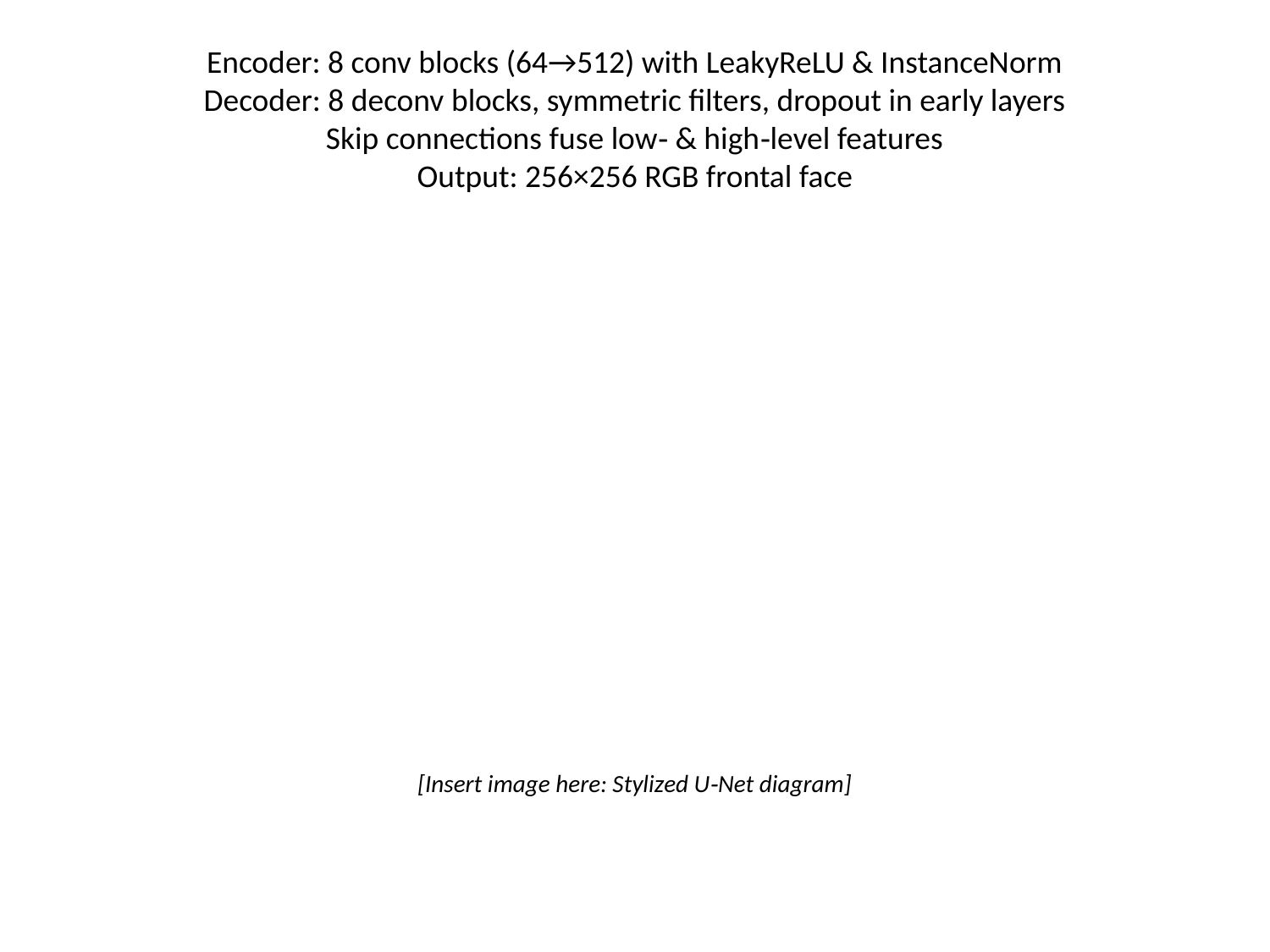

# Encoder: 8 conv blocks (64→512) with LeakyReLU & InstanceNorm
Decoder: 8 deconv blocks, symmetric filters, dropout in early layers
Skip connections fuse low‑ & high‑level features
Output: 256×256 RGB frontal face

[Insert image here: Stylized U‑Net diagram]